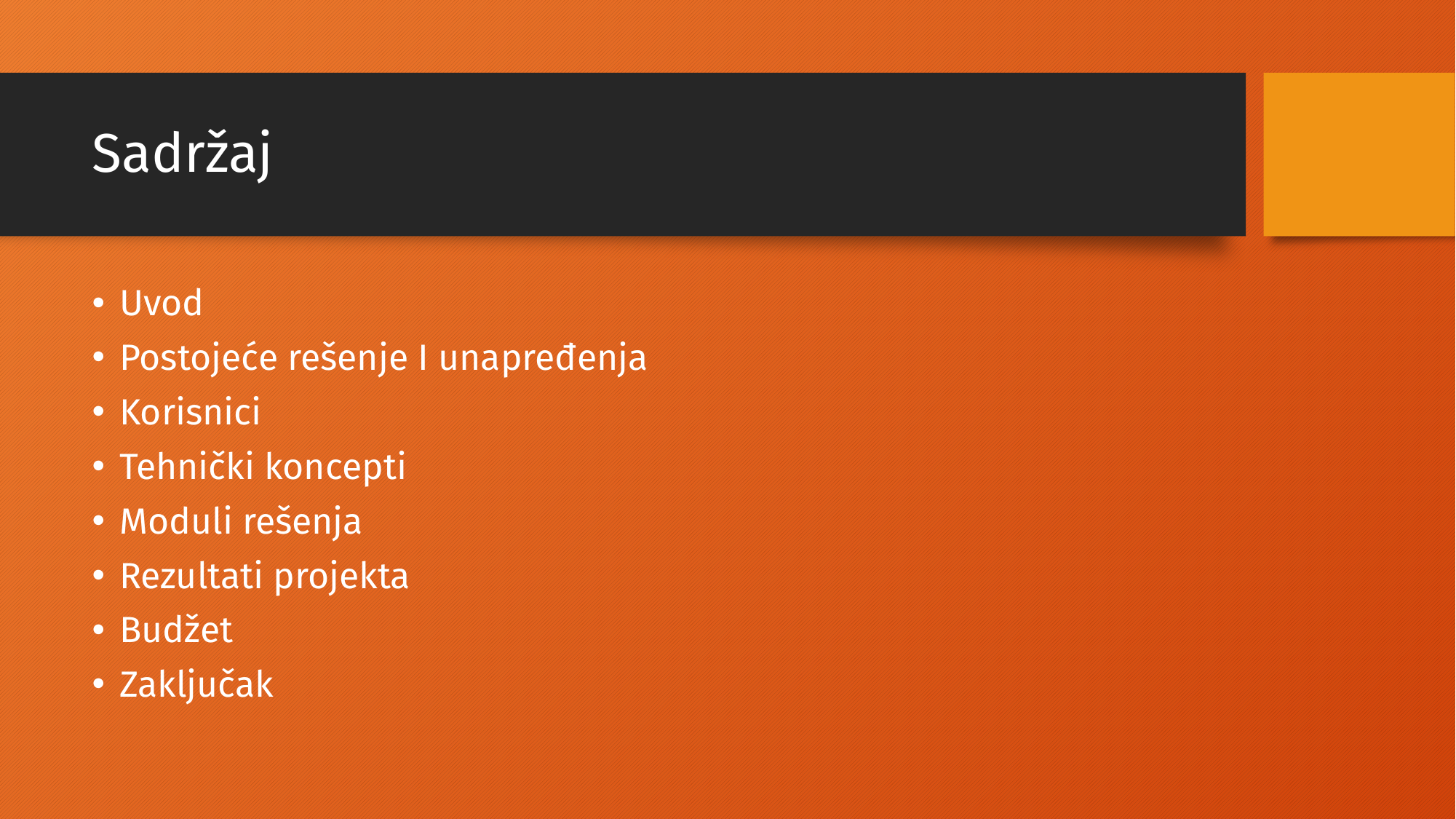

# Sadržaj
Uvod
Postojeće rešenje I unapređenja
Korisnici
Tehnički koncepti
Moduli rešenja
Rezultati projekta
Budžet
Zaključak